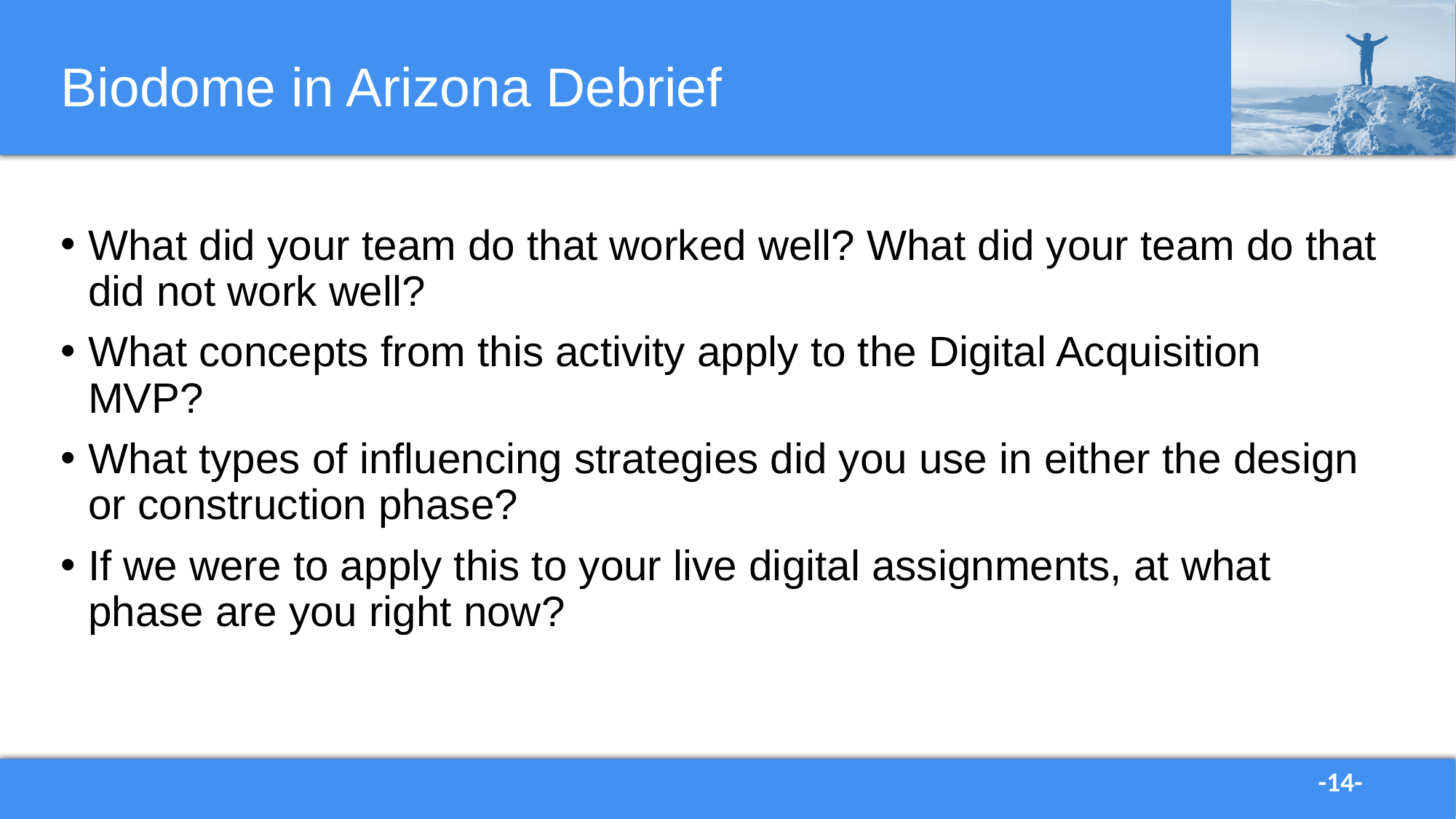

# Biodome in Arizona Debrief
What did your team do that worked well? What did your team do that did not work well?
What concepts from this activity apply to the Digital Acquisition  MVP?
What types of influencing strategies did you use in either the design or construction phase?
If we were to apply this to your live digital assignments, at what phase are you right now?